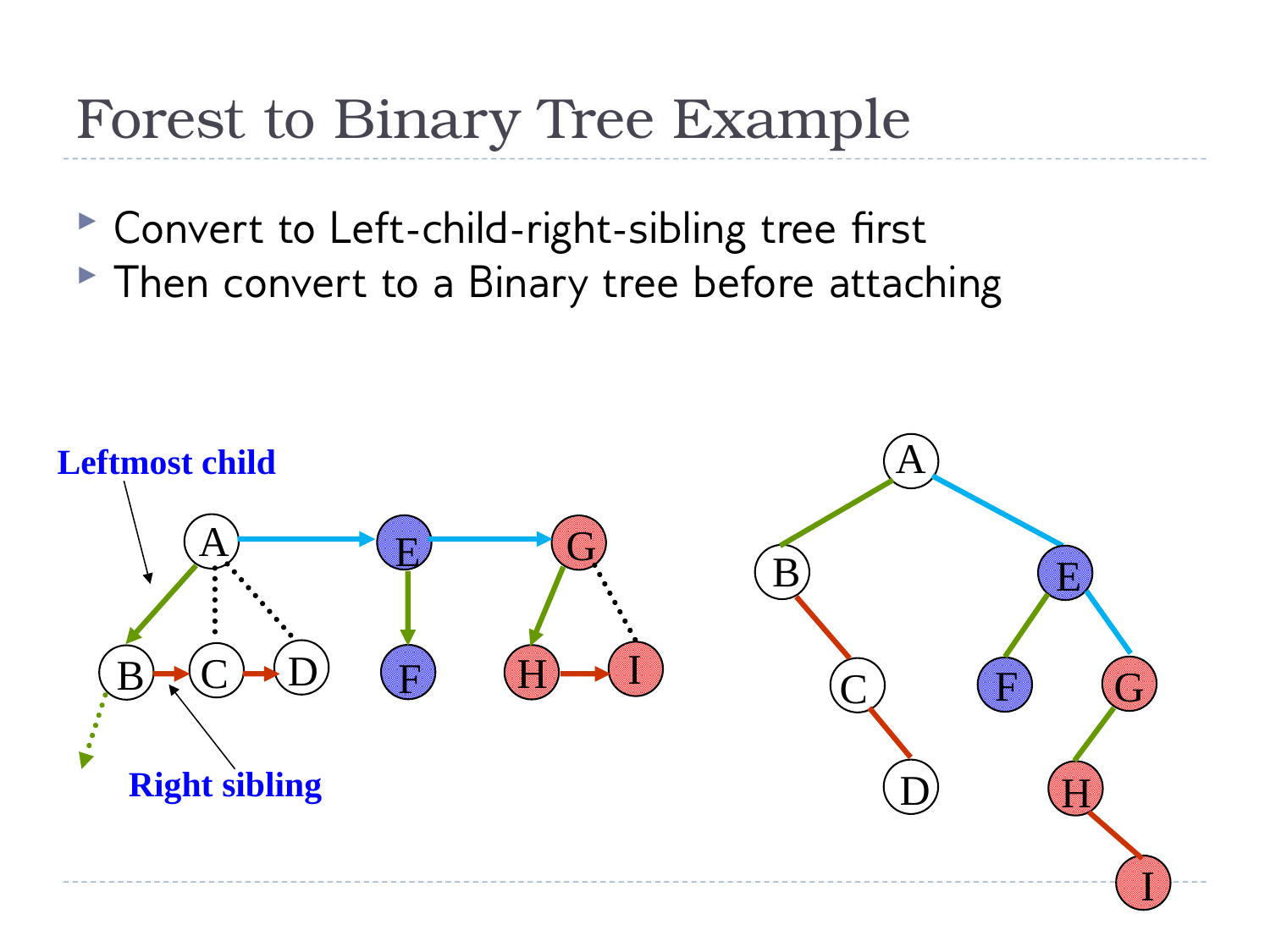

# Forest to Binary Tree Example
Convert to Left-child-right-sibling tree first
Then convert to a Binary tree before attaching
A
Leftmost child

A
G

E
B

E

I
D
C
H

B

F
F
G
C

Right sibling
D
H

I